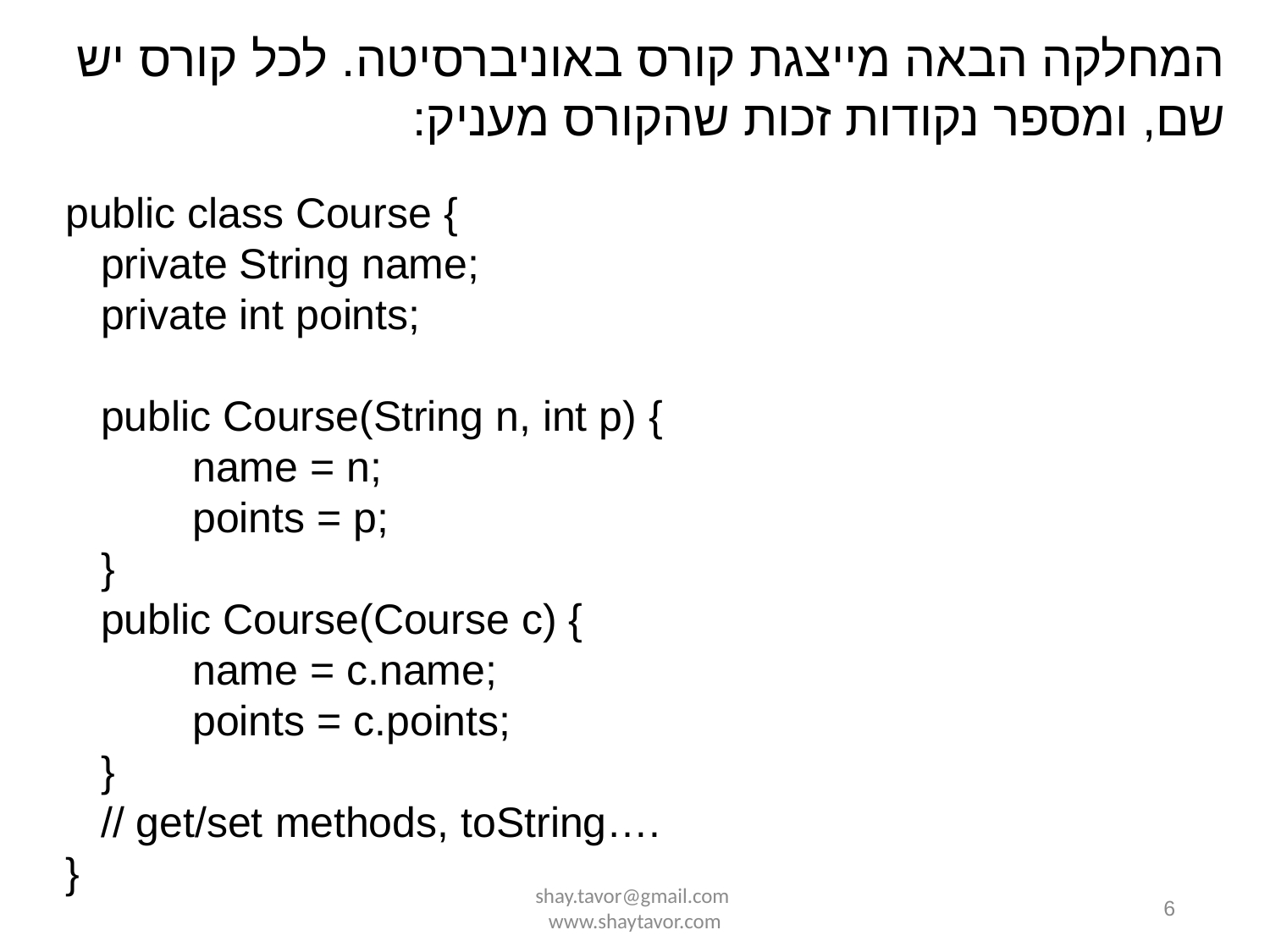

המחלקה הבאה מייצגת קורס באוניברסיטה. לכל קורס יש שם, ומספר נקודות זכות שהקורס מעניק:
public class Course {
   private String name;
   private int points;

   public Course(String n, int p) {
	name = n;
	points = p;
   }
   public Course(Course c) {
	name = c.name;
	points = c.points;
   }
   // get/set methods, toString….
}
shay.tavor@gmail.com  www.shaytavor.com
6